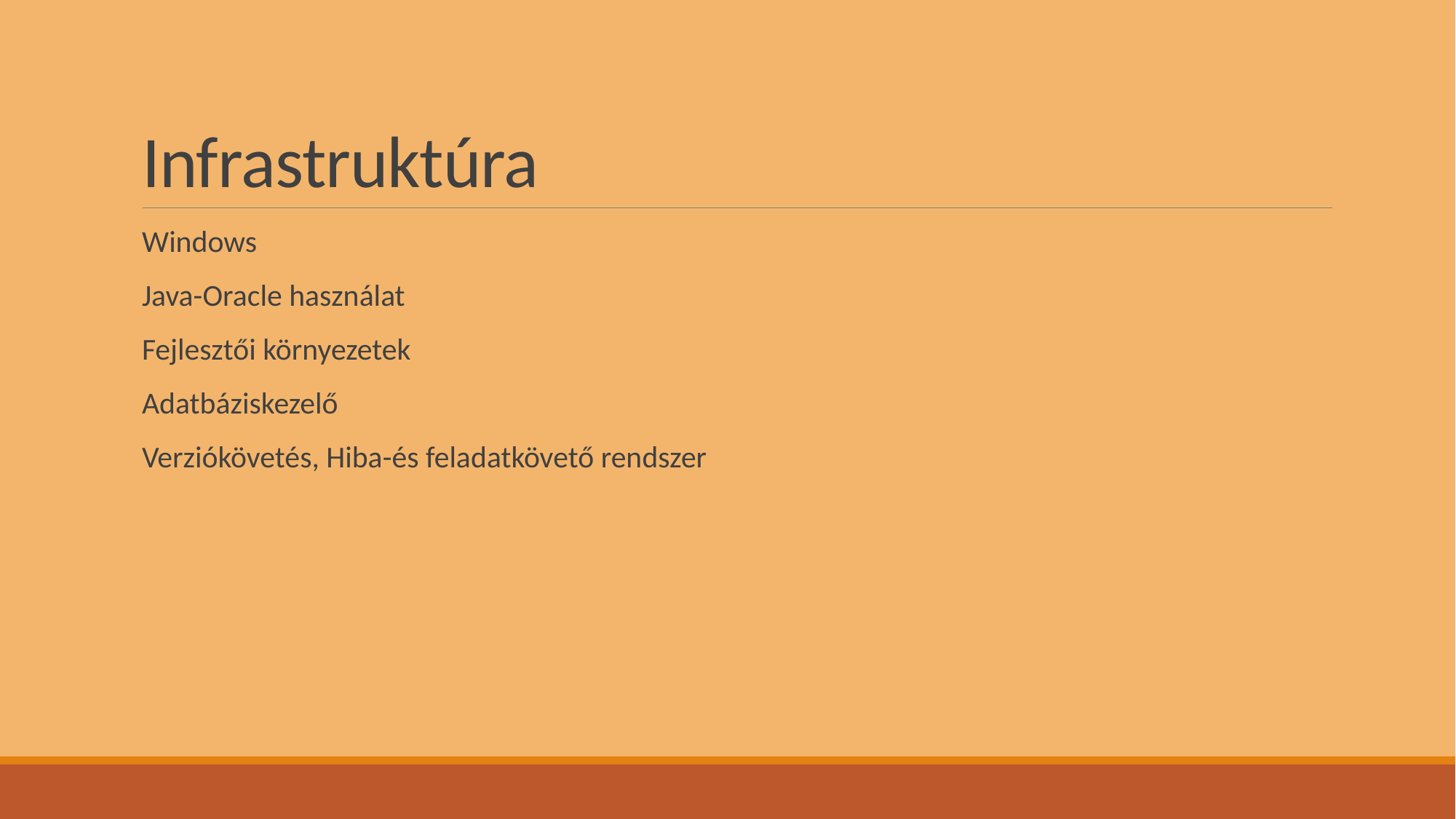

# Infrastruktúra
Windows
Java-Oracle használat
Fejlesztői környezetek
Adatbáziskezelő
Verziókövetés, Hiba-és feladatkövető rendszer